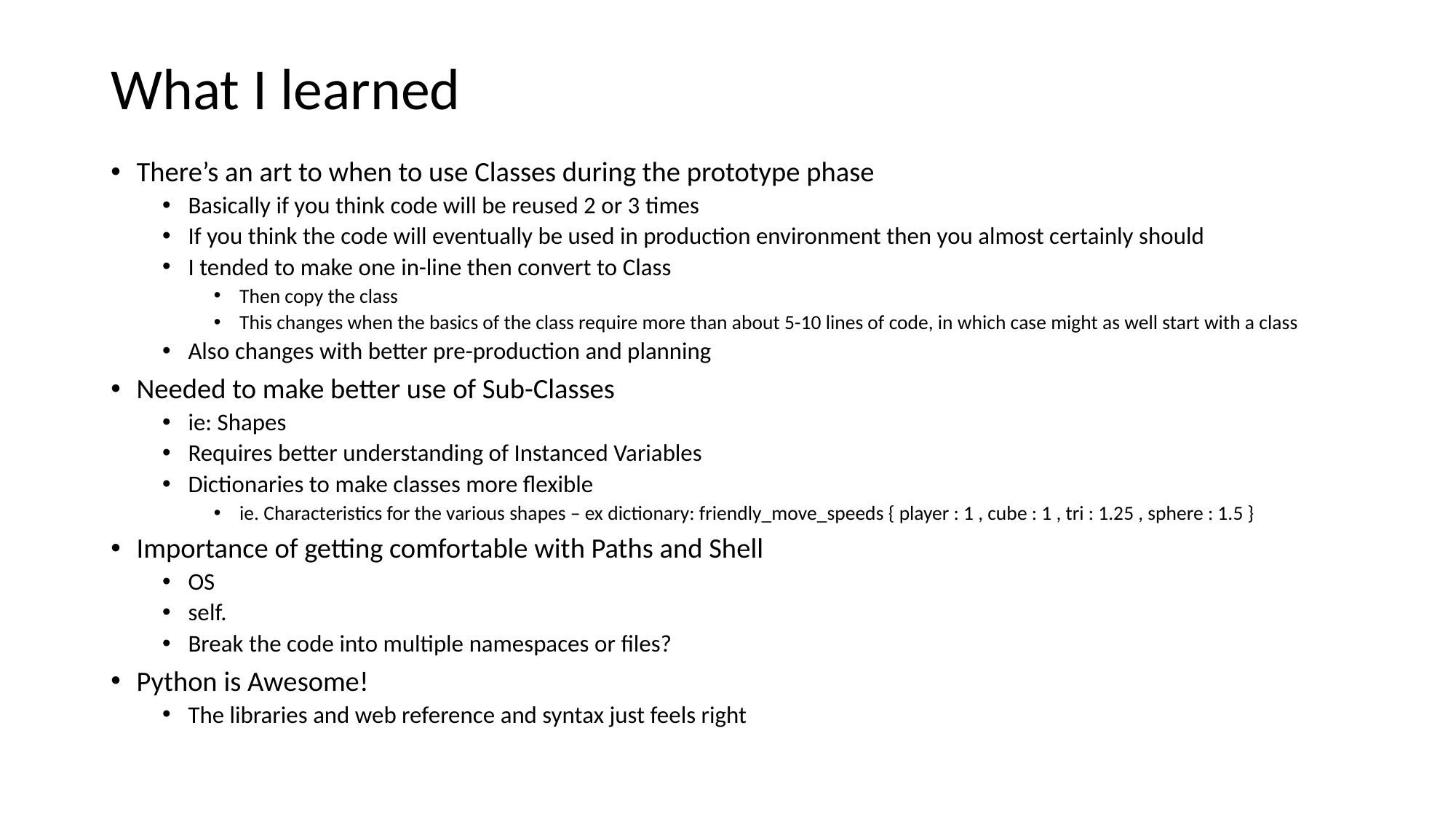

# What I learned
There’s an art to when to use Classes during the prototype phase
Basically if you think code will be reused 2 or 3 times
If you think the code will eventually be used in production environment then you almost certainly should
I tended to make one in-line then convert to Class
Then copy the class
This changes when the basics of the class require more than about 5-10 lines of code, in which case might as well start with a class
Also changes with better pre-production and planning
Needed to make better use of Sub-Classes
ie: Shapes
Requires better understanding of Instanced Variables
Dictionaries to make classes more flexible
ie. Characteristics for the various shapes – ex dictionary: friendly_move_speeds { player : 1 , cube : 1 , tri : 1.25 , sphere : 1.5 }
Importance of getting comfortable with Paths and Shell
OS
self.
Break the code into multiple namespaces or files?
Python is Awesome!
The libraries and web reference and syntax just feels right